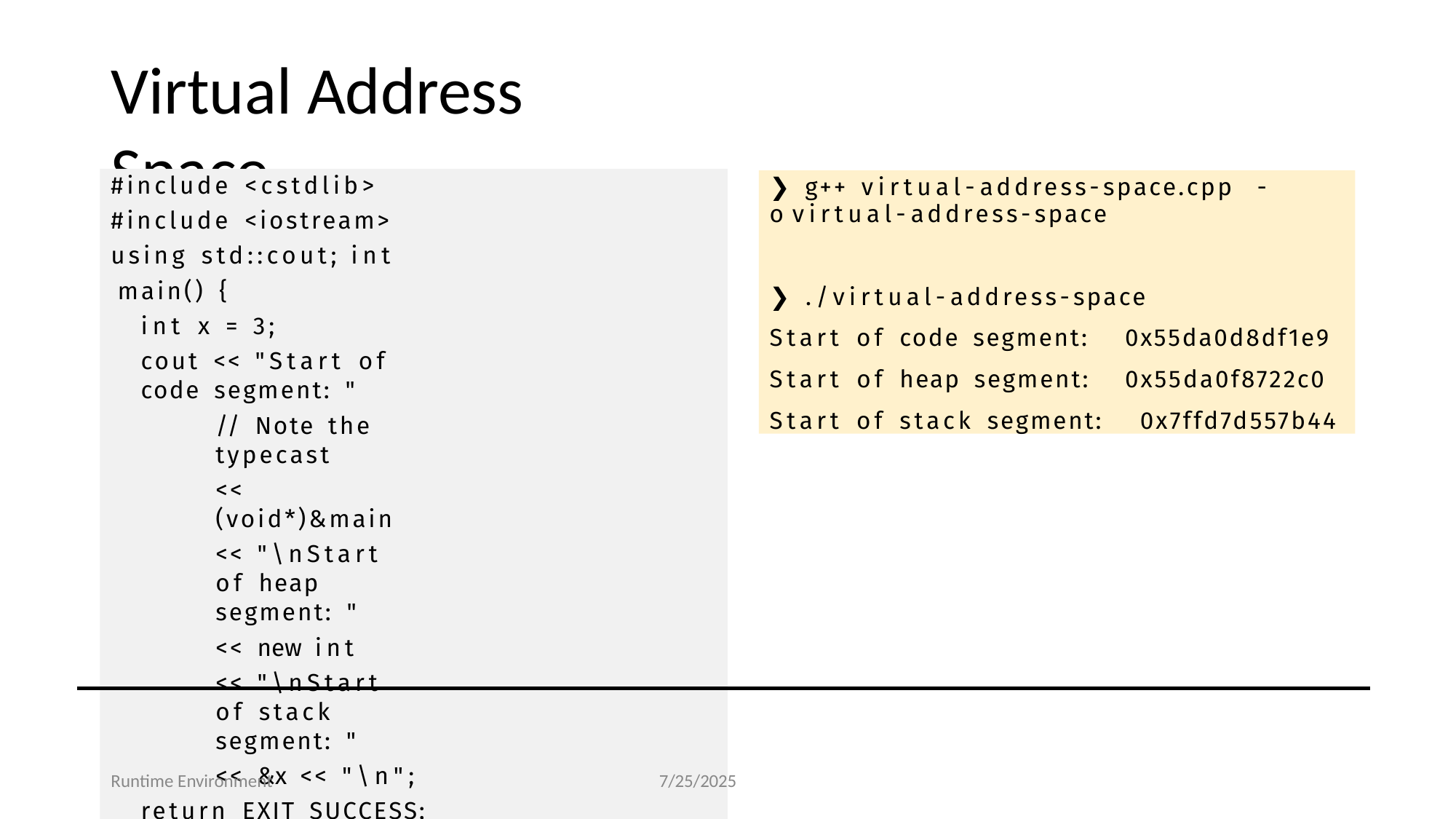

# Virtual Address Space
#include  <cstdlib>
#include  <iostream> using  std::cout; int  main()  {
int  x  =  3;
cout  <<  "Start  of  code  segment:  "
//  Note  the  typecast
<<  (void*)&main
<<  "\nStart  of  heap  segment:  "
<<  new  int
<<  "\nStart  of  stack  segment:  "
<<  &x  <<  "\n"; return  EXIT_SUCCESS;
}
❯  g++  virtual-address-space.cpp	-o virtual-address-space

❯  ./virtual-address-space
Start  of  code  segment:	0x55da0d8df1e9 Start  of  heap  segment:	0x55da0f8722c0 Start  of  stack  segment:		0x7ffd7d557b44

7
Runtime Environment
7/25/2025